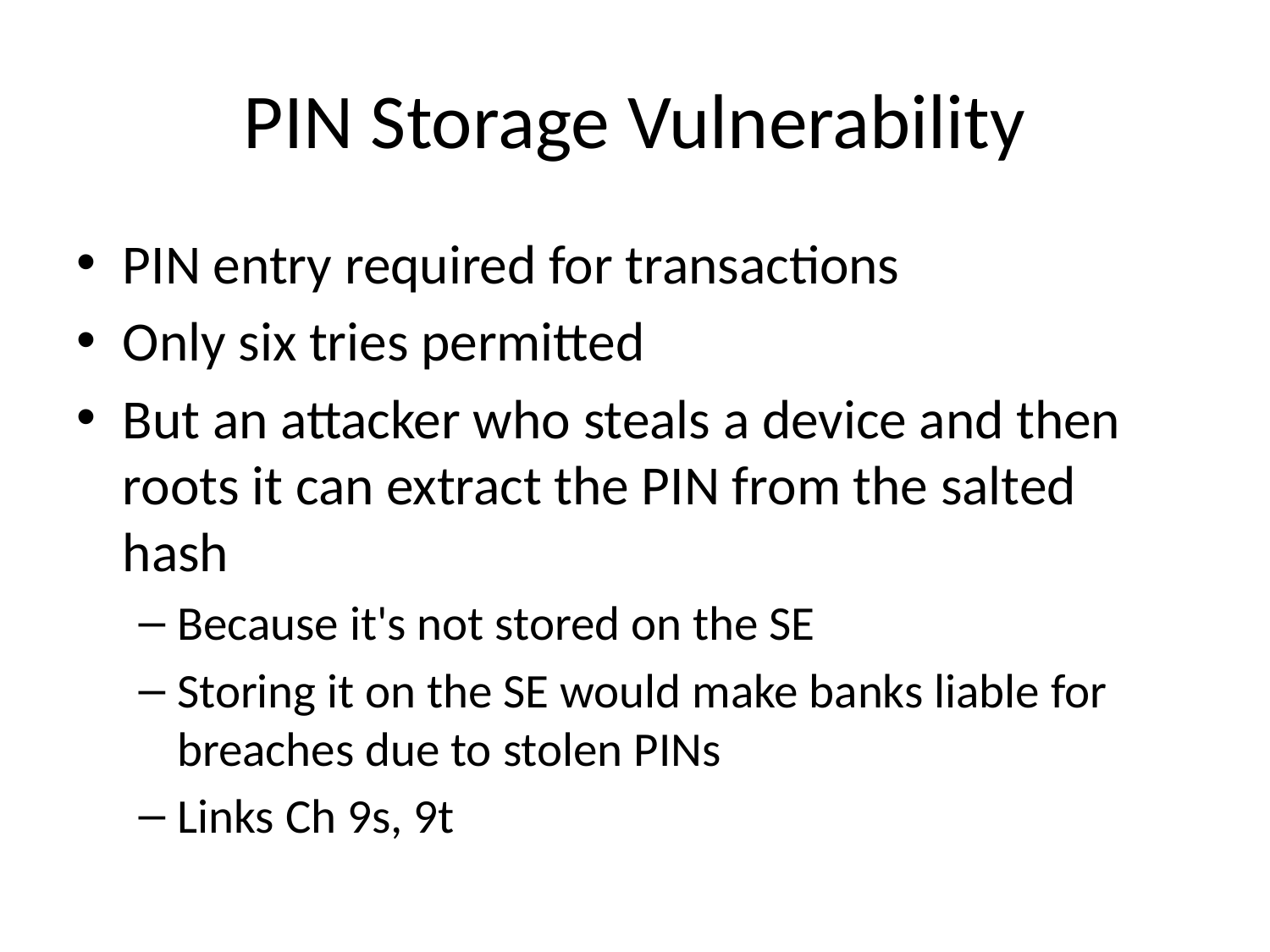

# PIN Storage Vulnerability
PIN entry required for transactions
Only six tries permitted
But an attacker who steals a device and then roots it can extract the PIN from the salted hash
Because it's not stored on the SE
Storing it on the SE would make banks liable for breaches due to stolen PINs
Links Ch 9s, 9t